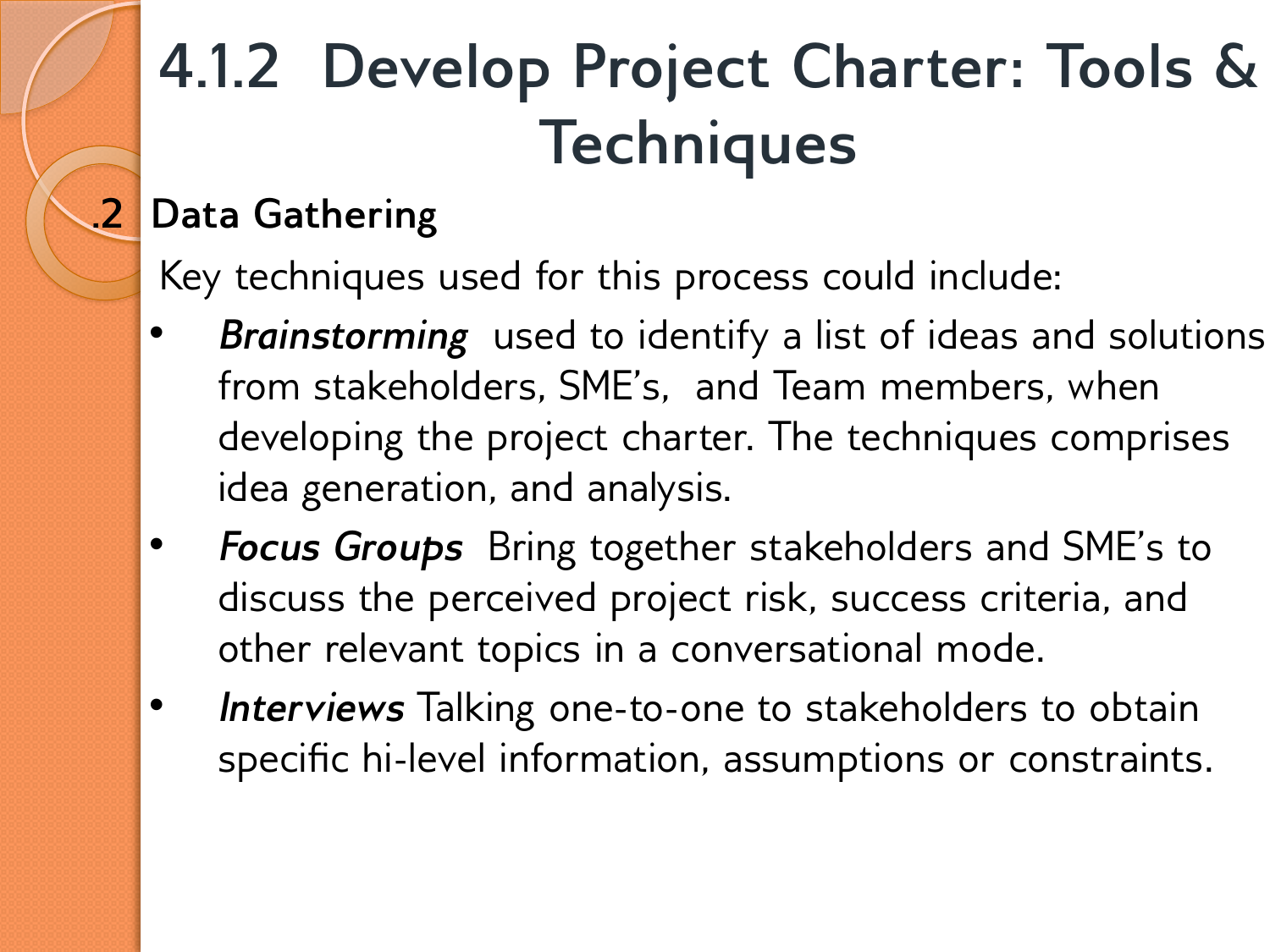

# 4.1.2  Develop Project Charter: Tools & Techniques
 .2  Data Gathering
      Key techniques used for this process could include:
Brainstorming  used to identify a list of ideas and solutions from stakeholders, SME’s,  and Team members, when developing the project charter. The techniques comprises idea generation, and analysis.
Focus Groups  Bring together stakeholders and SME’s to discuss the perceived project risk, success criteria, and other relevant topics in a conversational mode.
Interviews Talking one-to-one to stakeholders to obtain specific hi-level information, assumptions or constraints.